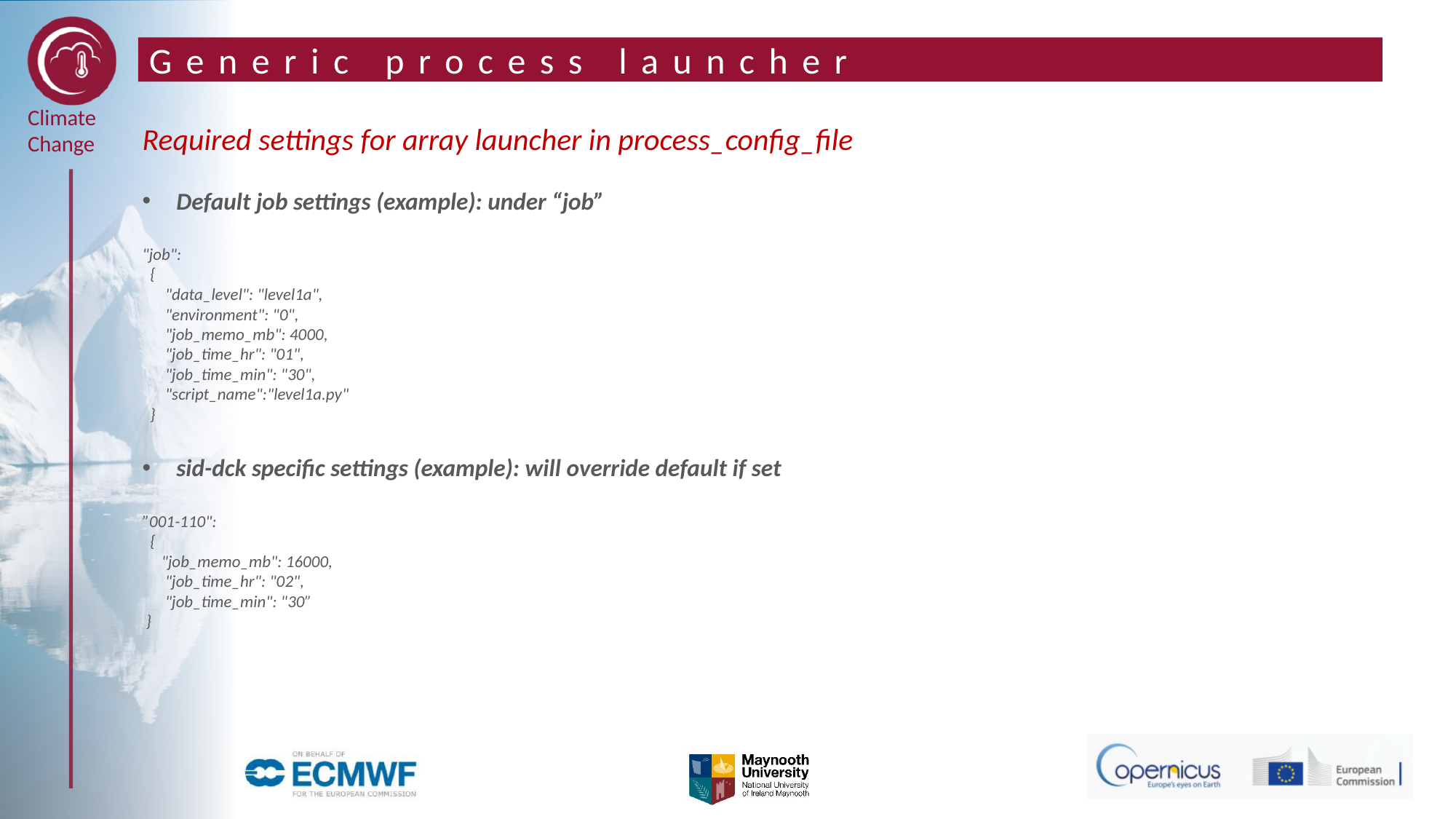

# Generic process launcher
Required settings for array launcher in process_config_file

Default job settings (example): under “job”

"job":
  {
      "data_level": "level1a",
      "environment": "0",
      "job_memo_mb": 4000,
      "job_time_hr": "01",
      "job_time_min": "30",
      "script_name":"level1a.py"
  }

sid-dck specific settings (example): will override default if set

”001-110":
  {
     "job_memo_mb": 16000,
      "job_time_hr": "02",
      "job_time_min": "30”
 }